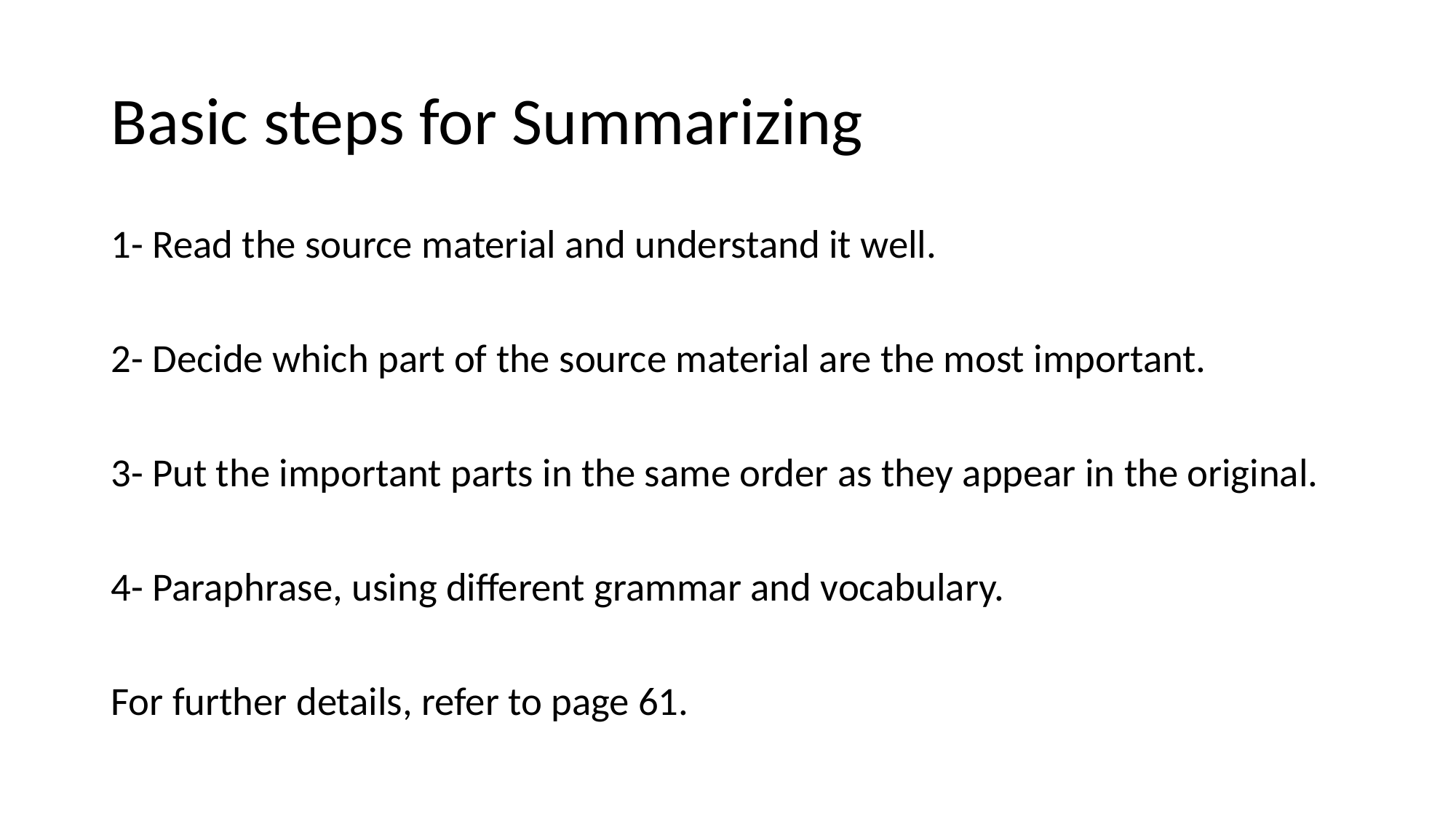

# Basic steps for Summarizing
1- Read the source material and understand it well.

2- Decide which part of the source material are the most important.

3- Put the important parts in the same order as they appear in the original.

4- Paraphrase, using different grammar and vocabulary.

For further details, refer to page 61.